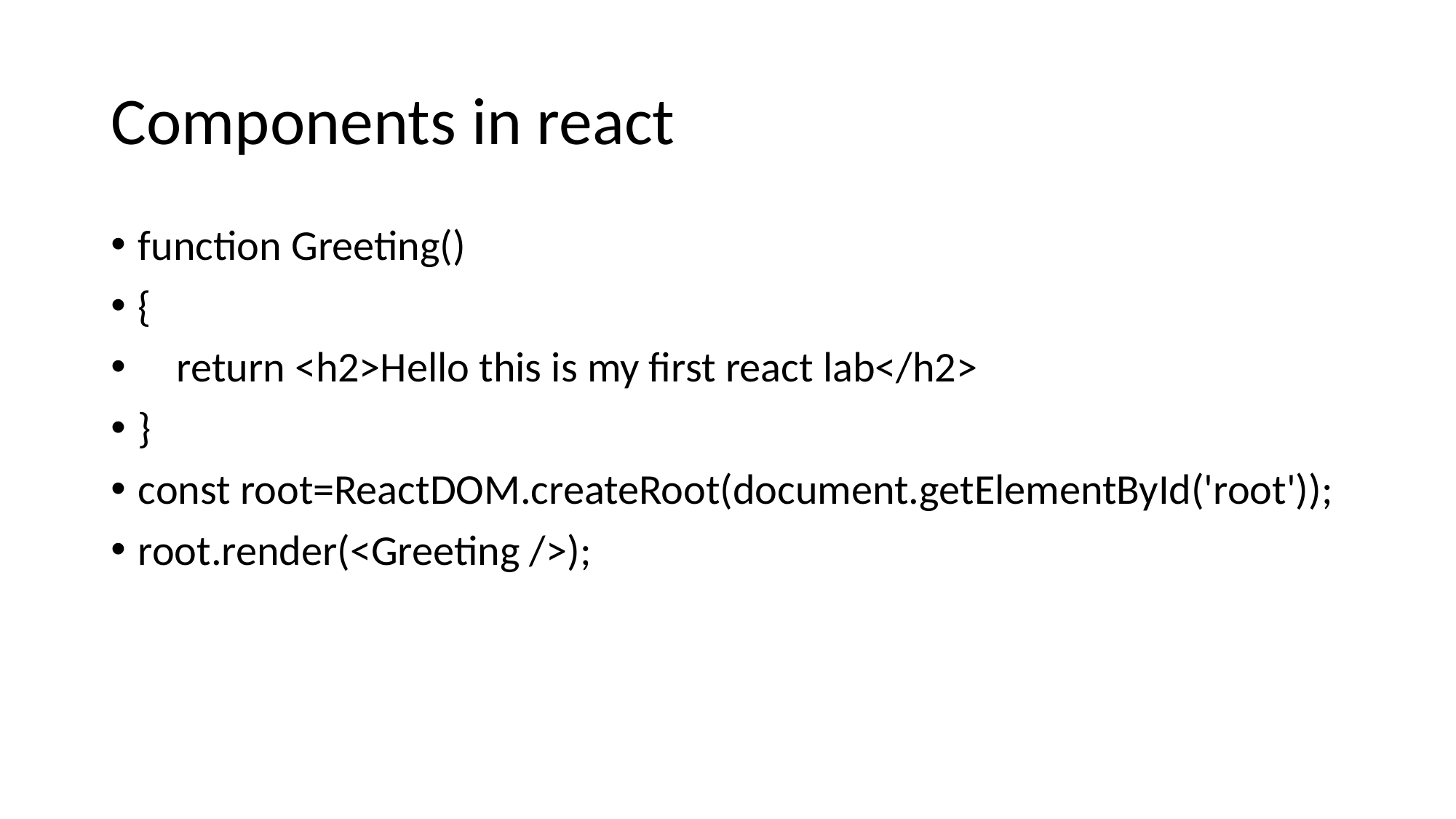

# Components in react
function Greeting()
{
    return <h2>Hello this is my first react lab</h2>
}
const root=ReactDOM.createRoot(document.getElementById('root'));
root.render(<Greeting />);